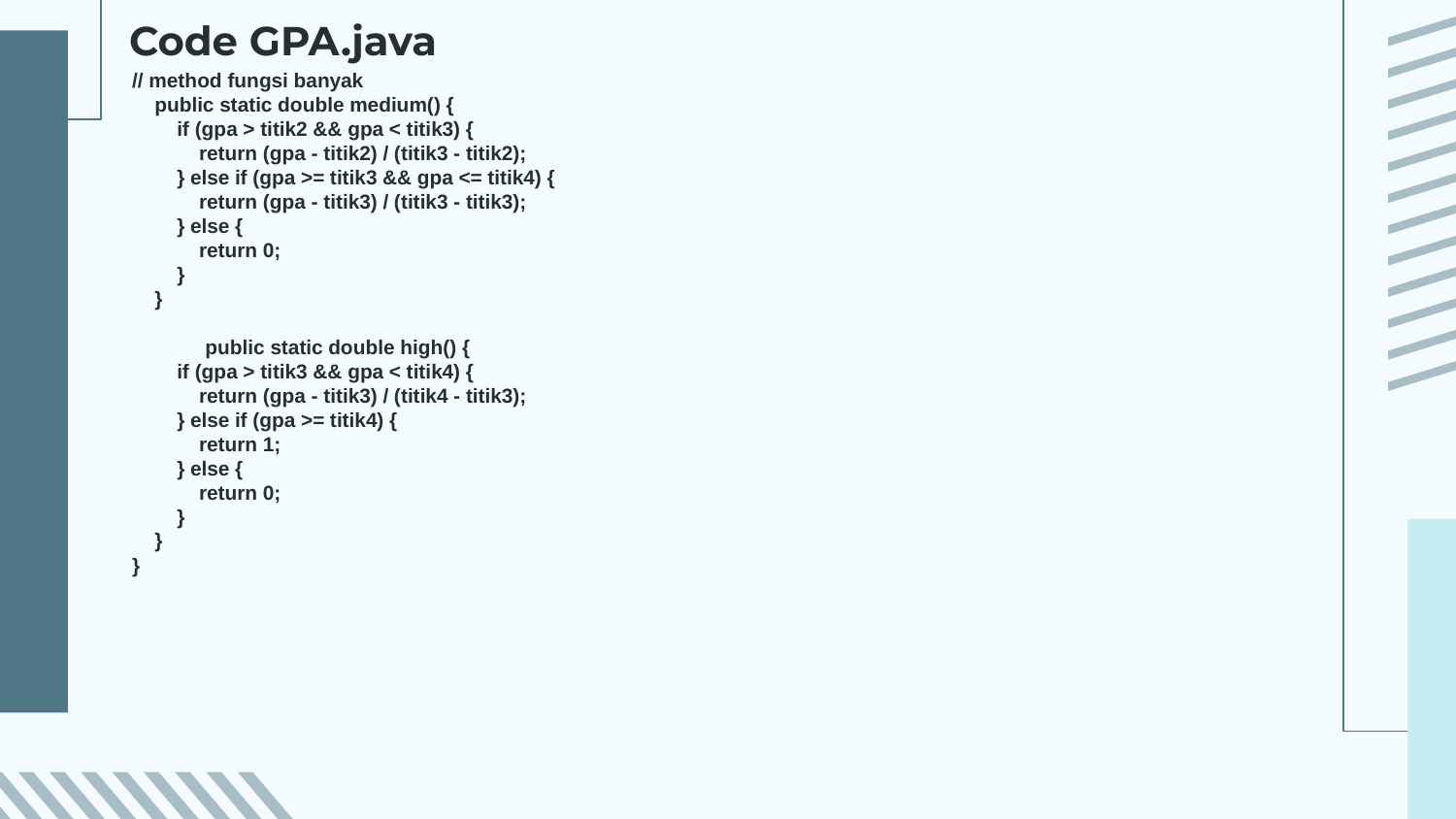

# Code GPA.java
// method fungsi banyak
    public static double medium() {
        if (gpa > titik2 && gpa < titik3) {
            return (gpa - titik2) / (titik3 - titik2);
        } else if (gpa >= titik3 && gpa <= titik4) {
            return (gpa - titik3) / (titik3 - titik3);
        } else {
            return 0;
        }
    }
    public static double high() {
        if (gpa > titik3 && gpa < titik4) {
            return (gpa - titik3) / (titik4 - titik3);
        } else if (gpa >= titik4) {
            return 1;
        } else {
            return 0;
        }
    }
}